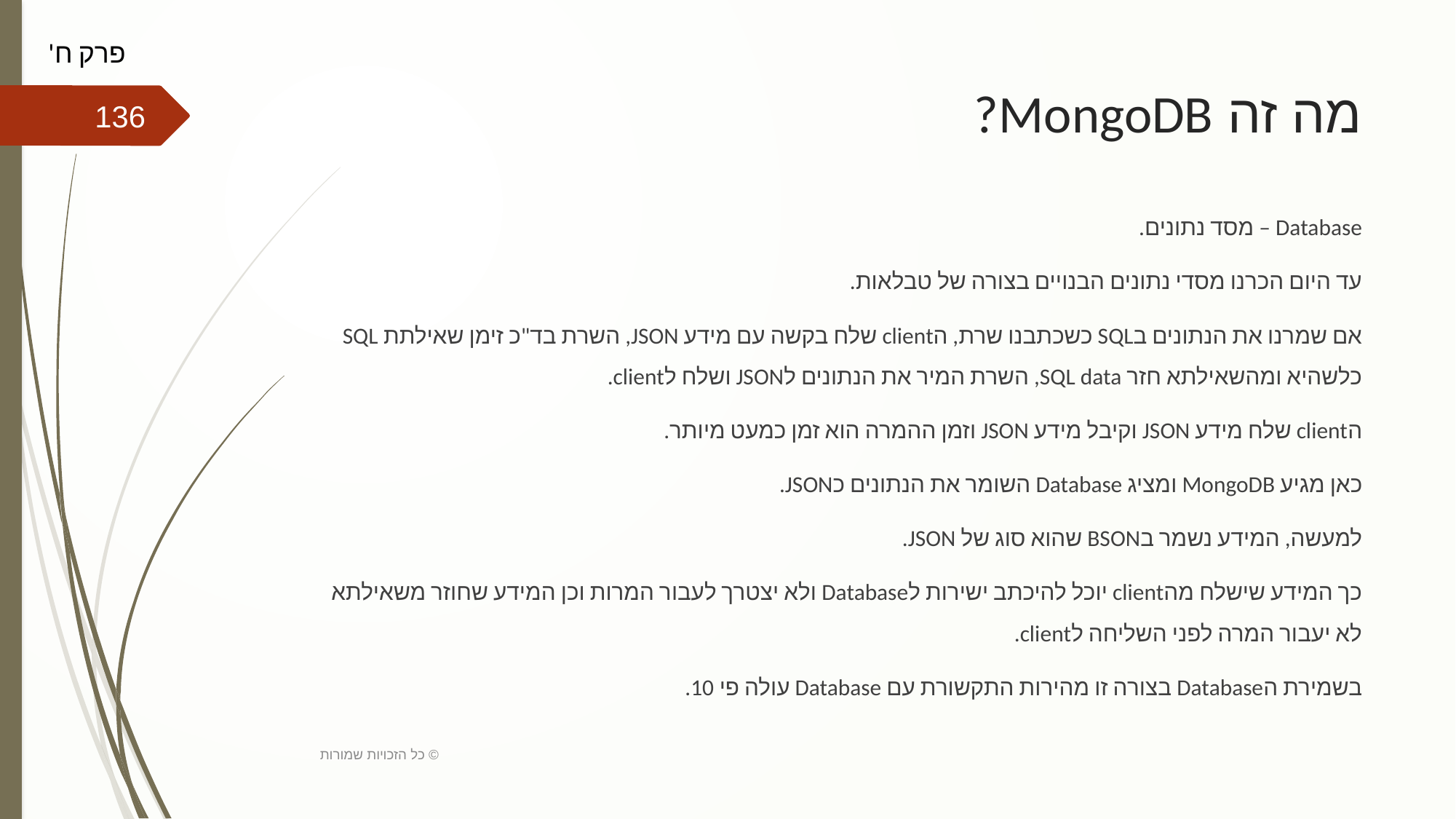

פרק ח'
# מה זה MongoDB?
136
Database – מסד נתונים.
עד היום הכרנו מסדי נתונים הבנויים בצורה של טבלאות.
אם שמרנו את הנתונים בSQL כשכתבנו שרת, הclient שלח בקשה עם מידע JSON, השרת בד"כ זימן שאילתת SQL כלשהיא ומהשאילתא חזר SQL data, השרת המיר את הנתונים לJSON ושלח לclient.
הclient שלח מידע JSON וקיבל מידע JSON וזמן ההמרה הוא זמן כמעט מיותר.
כאן מגיע MongoDB ומציג Database השומר את הנתונים כJSON.
למעשה, המידע נשמר בBSON שהוא סוג של JSON.
כך המידע שישלח מהclient יוכל להיכתב ישירות לDatabase ולא יצטרך לעבור המרות וכן המידע שחוזר משאילתא לא יעבור המרה לפני השליחה לclient.
בשמירת הDatabase בצורה זו מהירות התקשורת עם Database עולה פי 10.

כל הזכויות שמורות ©